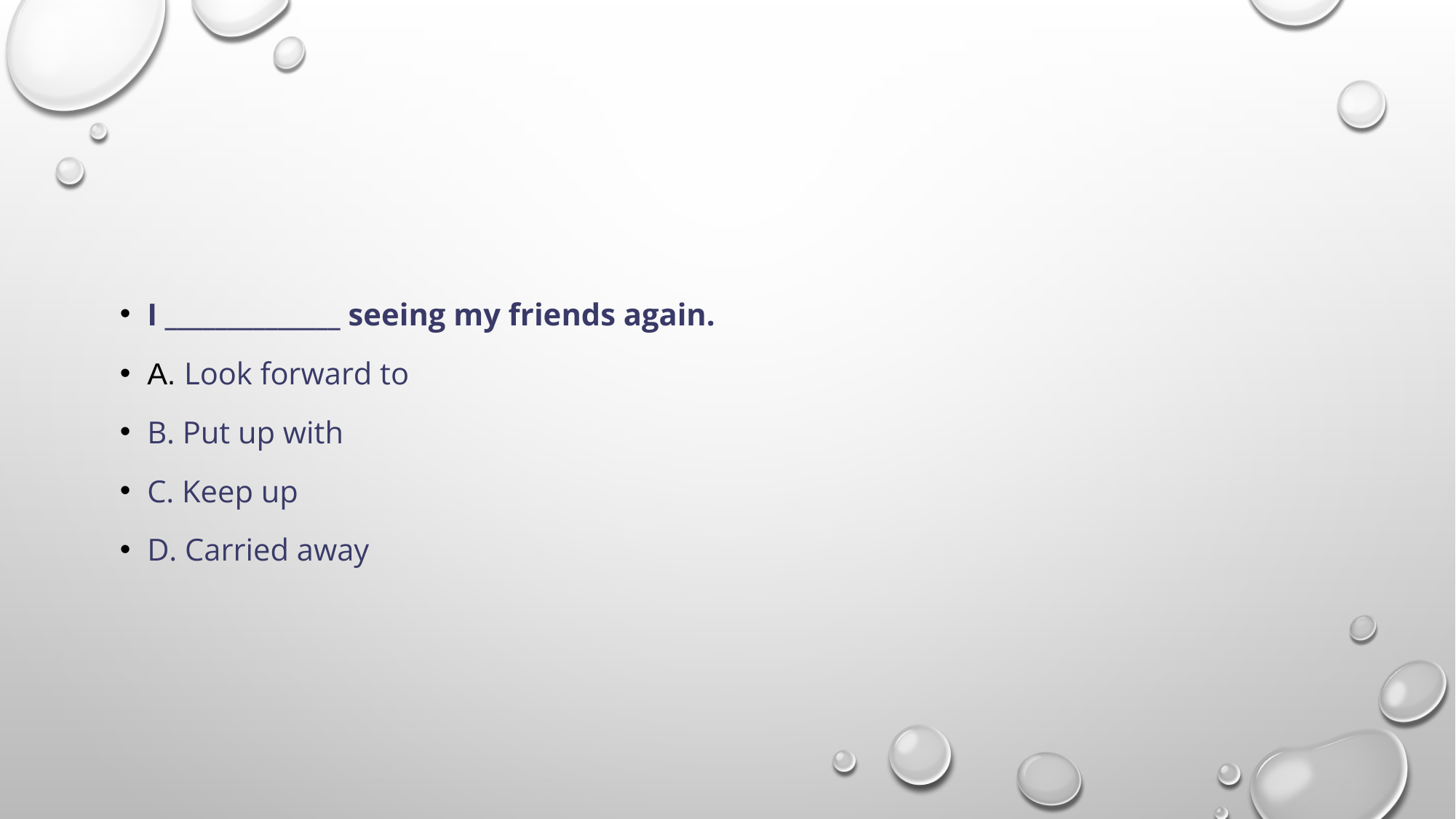

#
I ______________ seeing my friends again.
A. Look forward to
B. Put up with
C. Keep up
D. Carried away